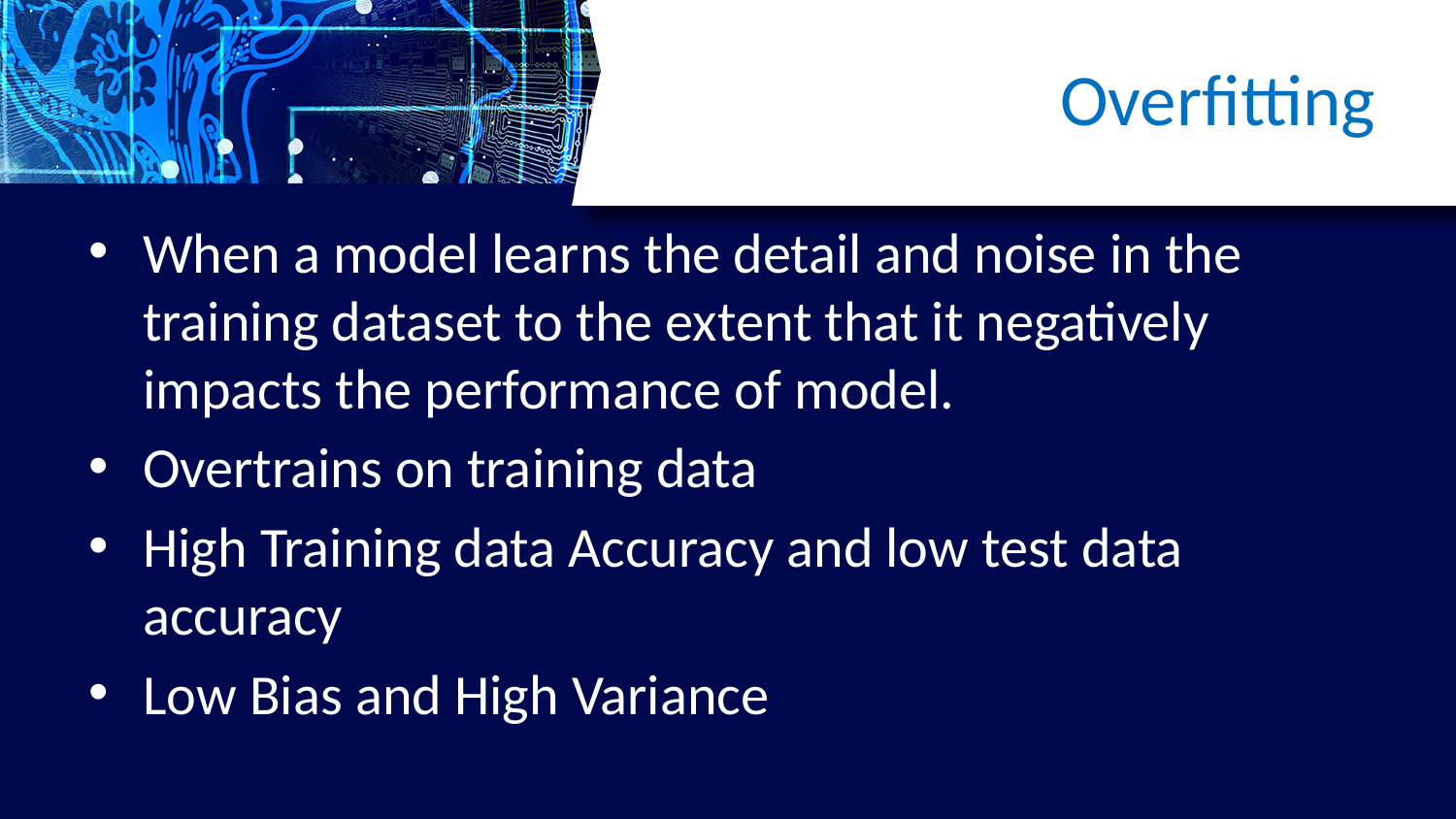

# Overfitting
When a model learns the detail and noise in the training dataset to the extent that it negatively impacts the performance of model.
Overtrains on training data
High Training data Accuracy and low test data accuracy
Low Bias and High Variance